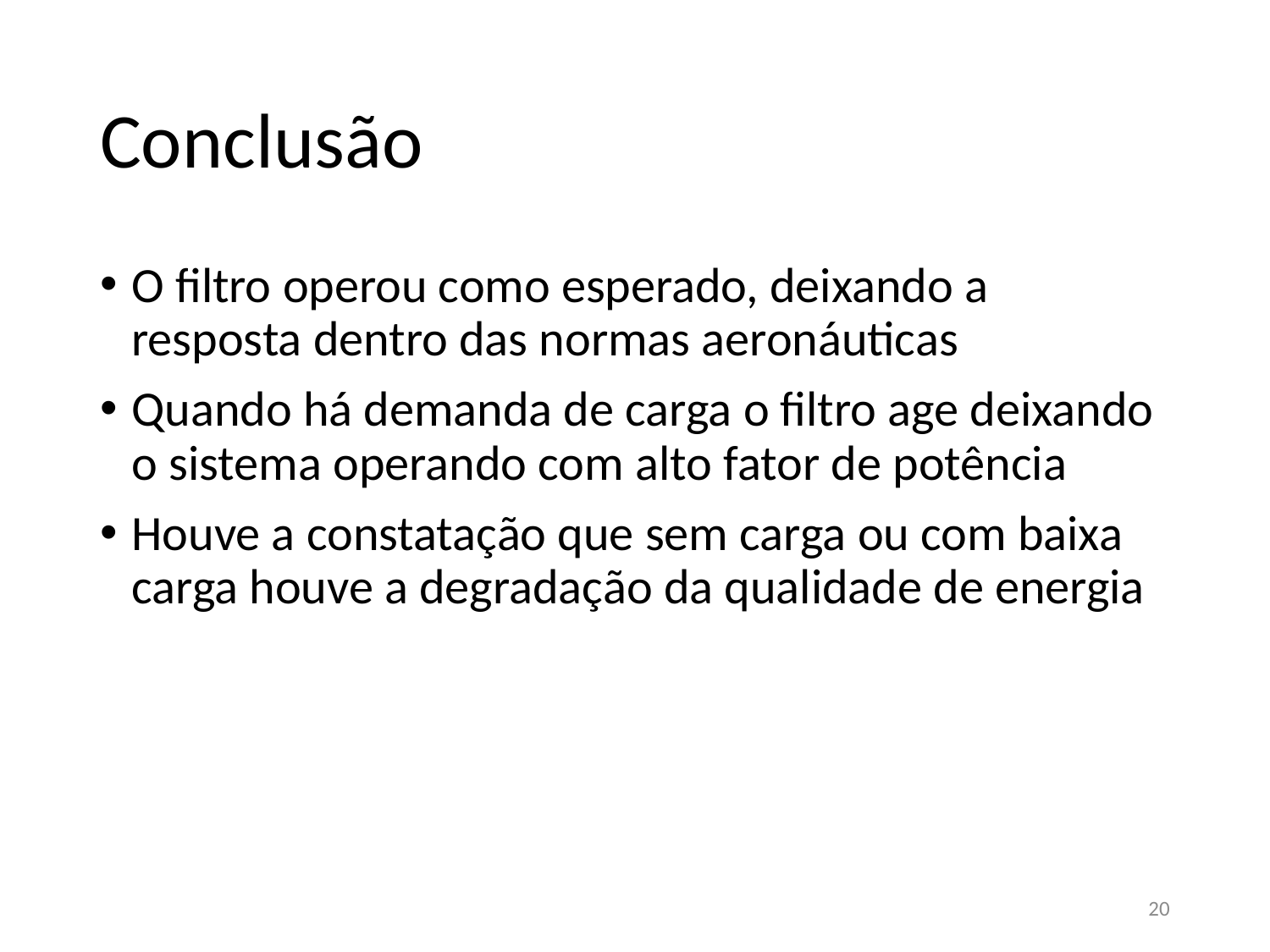

# Conclusão
O filtro operou como esperado, deixando a resposta dentro das normas aeronáuticas
Quando há demanda de carga o filtro age deixando o sistema operando com alto fator de potência
Houve a constatação que sem carga ou com baixa carga houve a degradação da qualidade de energia
20